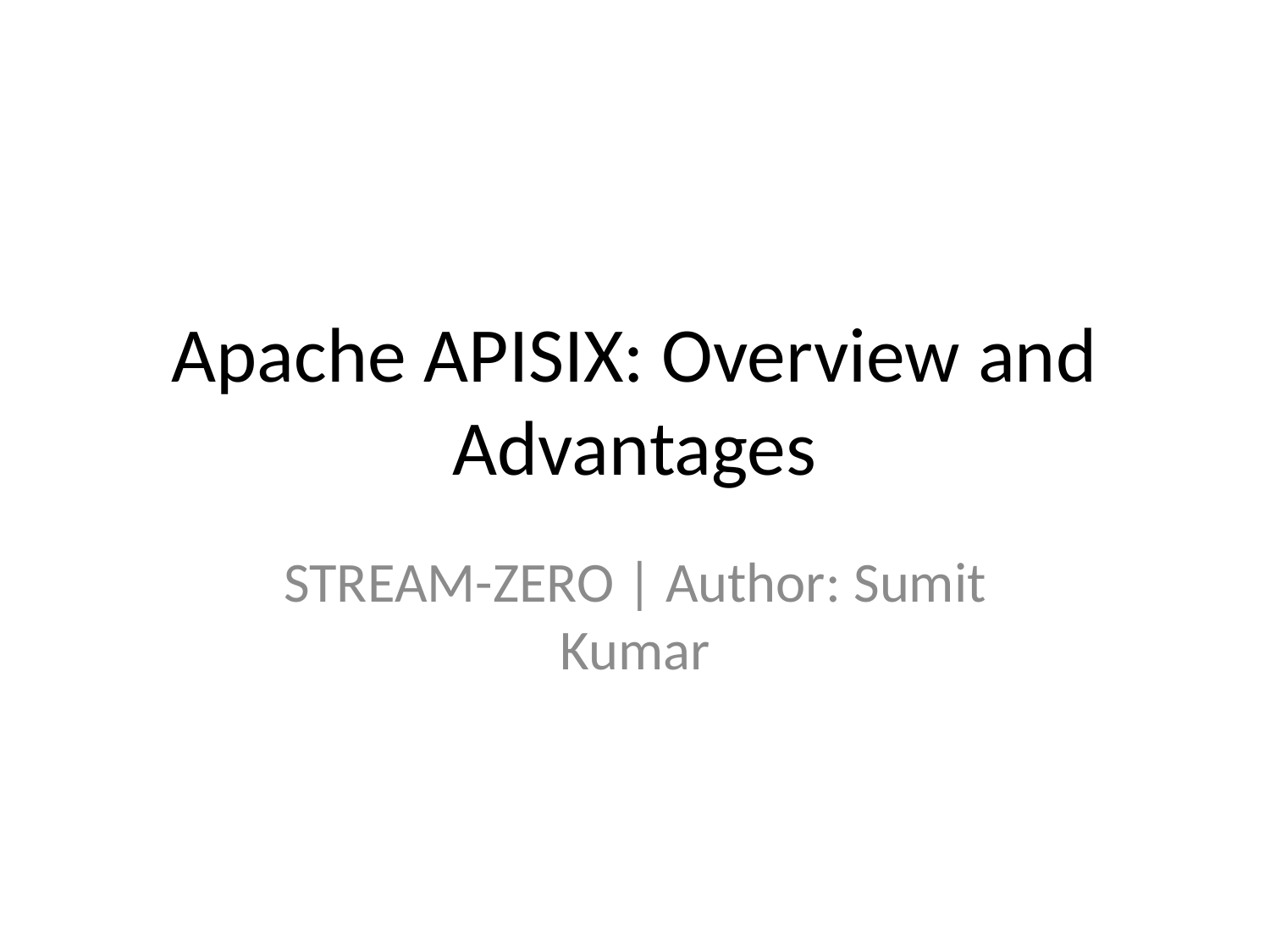

# Apache APISIX: Overview and Advantages
STREAM-ZERO | Author: Sumit Kumar